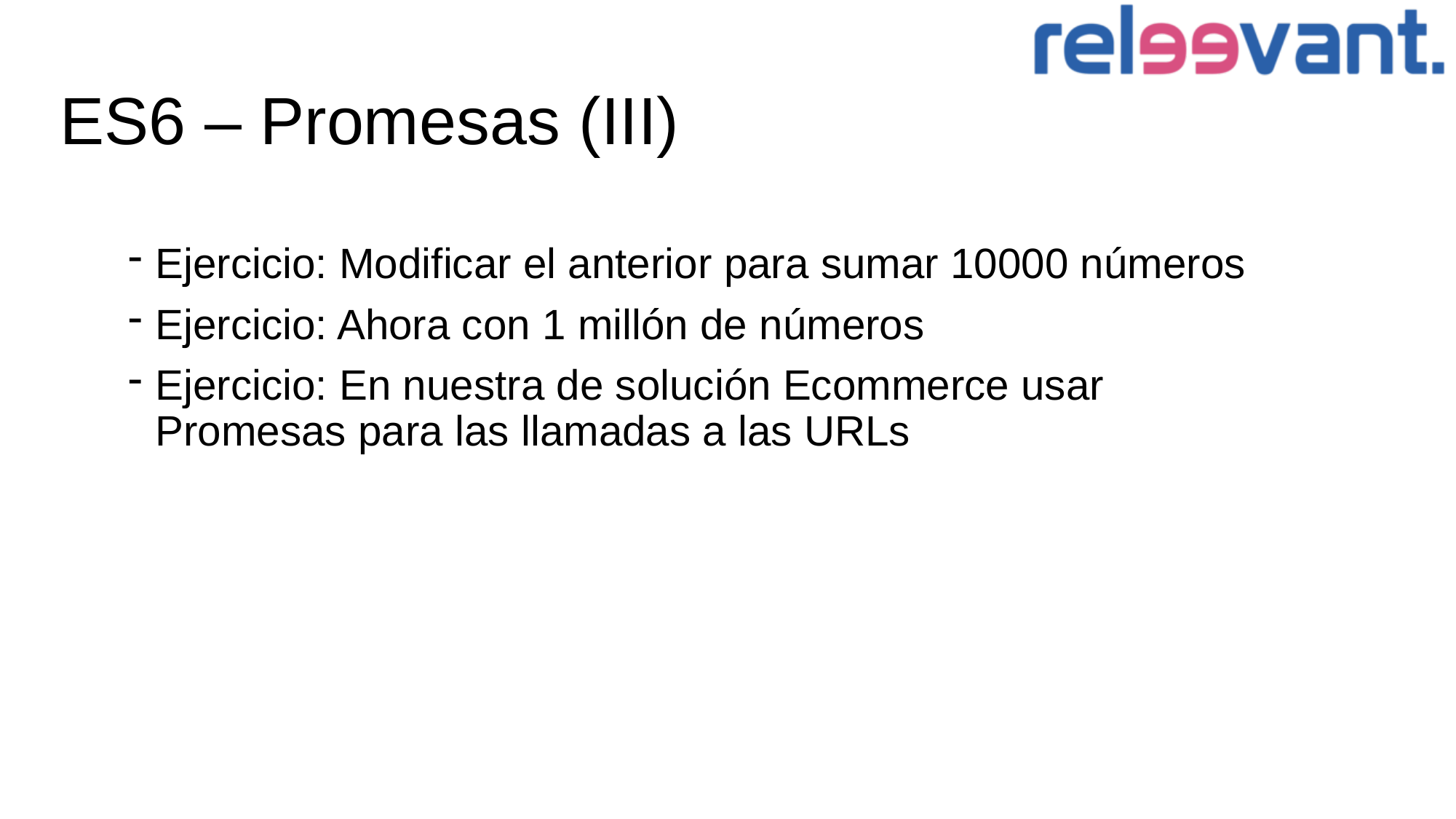

# ES6 – Promesas (III)
Ejercicio: Modificar el anterior para sumar 10000 números
Ejercicio: Ahora con 1 millón de números
Ejercicio: En nuestra de solución Ecommerce usar Promesas para las llamadas a las URLs